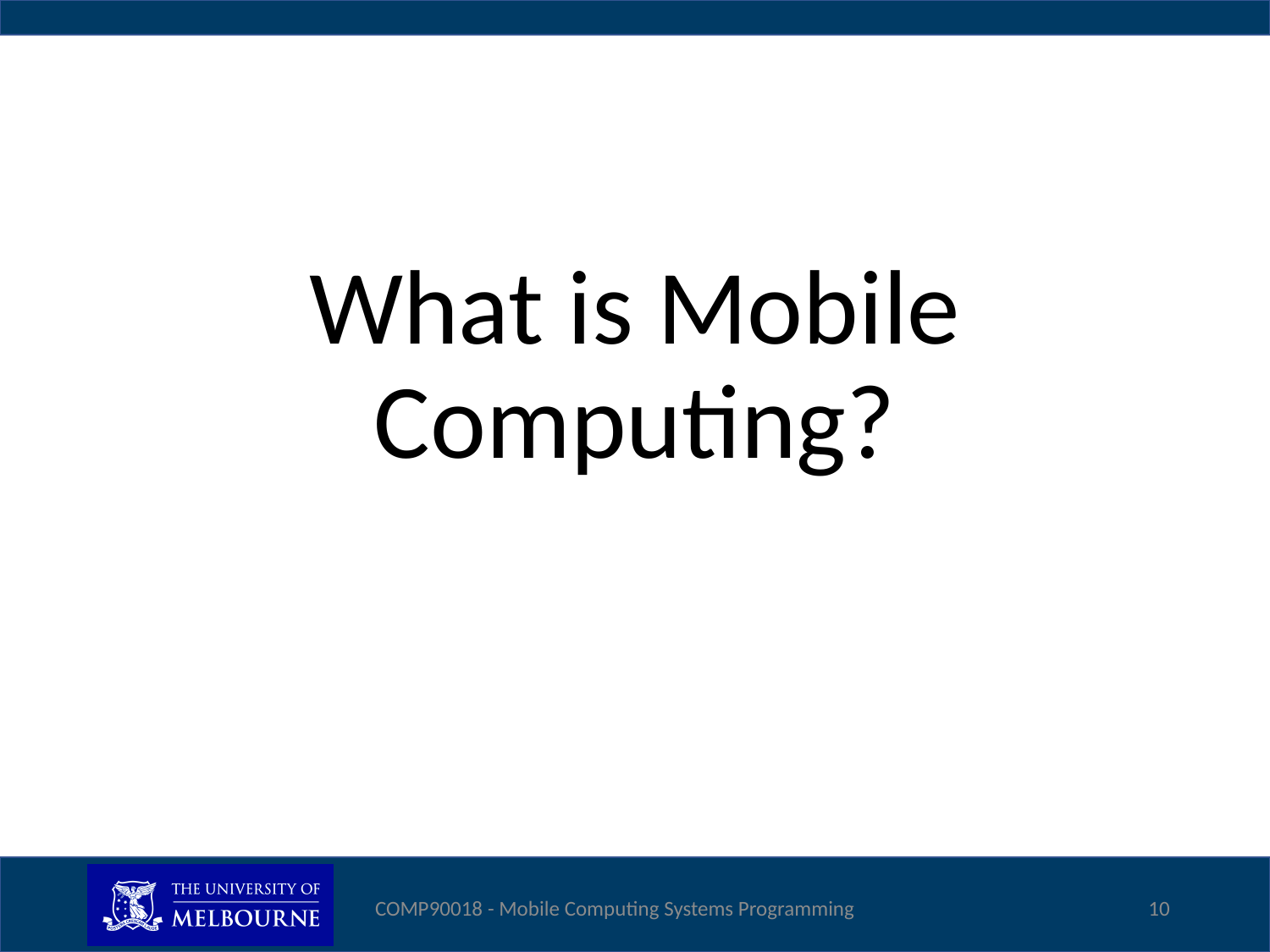

# What is Mobile Computing?
COMP90018 - Mobile Computing Systems Programming
10